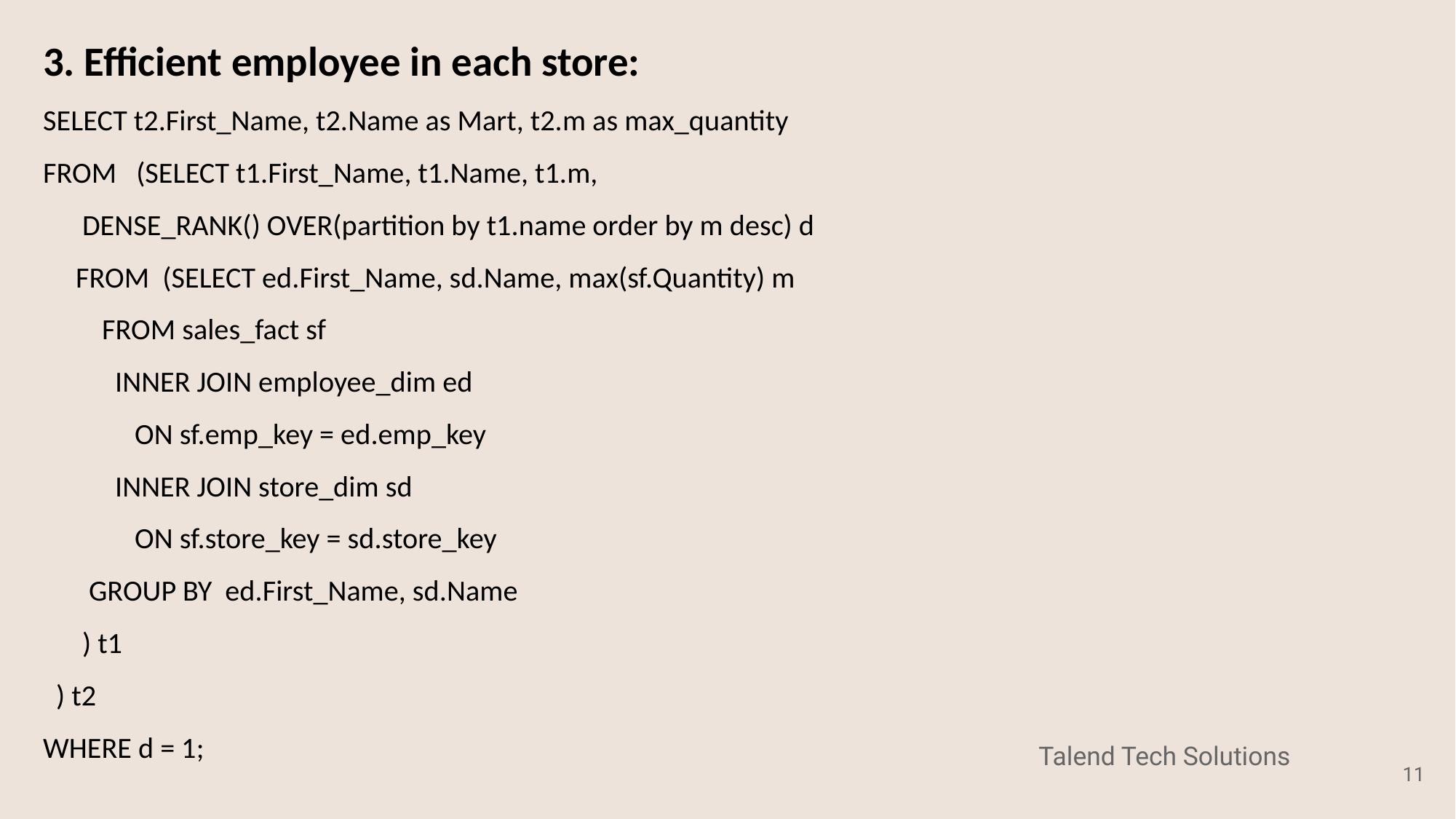

3. Efficient employee in each store:
SELECT t2.First_Name, t2.Name as Mart, t2.m as max_quantity
FROM   (SELECT t1.First_Name, t1.Name, t1.m,
      DENSE_RANK() OVER(partition by t1.name order by m desc) d
     FROM  (SELECT ed.First_Name, sd.Name, max(sf.Quantity) m
         FROM sales_fact sf
           INNER JOIN employee_dim ed
              ON sf.emp_key = ed.emp_key
           INNER JOIN store_dim sd
              ON sf.store_key = sd.store_key
       GROUP BY  ed.First_Name, sd.Name
      ) t1
  ) t2
WHERE d = 1;
Talend Tech Solutions
11